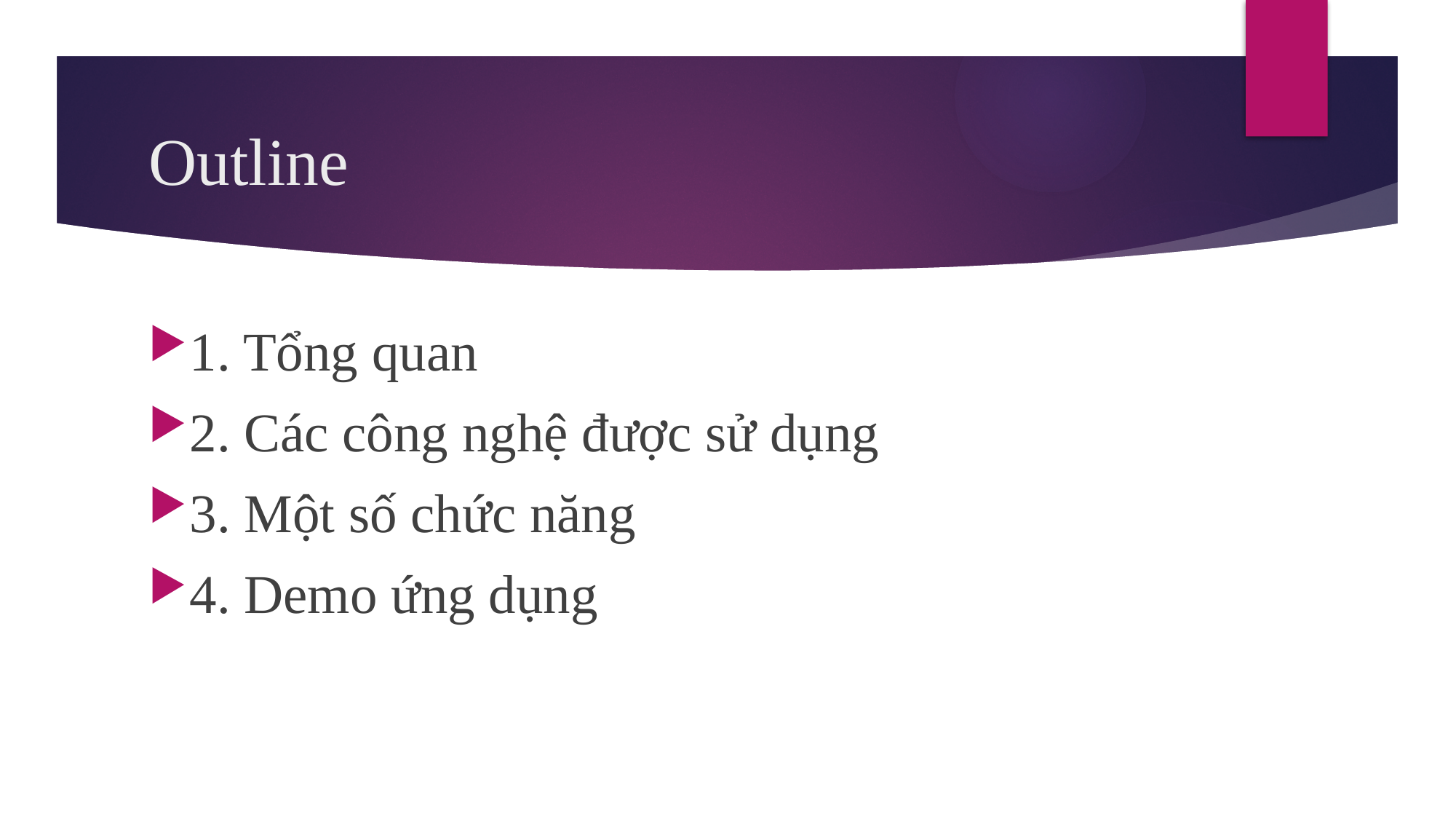

# Outline
1. Tổng quan
2. Các công nghệ được sử dụng
3. Một số chức năng
4. Demo ứng dụng